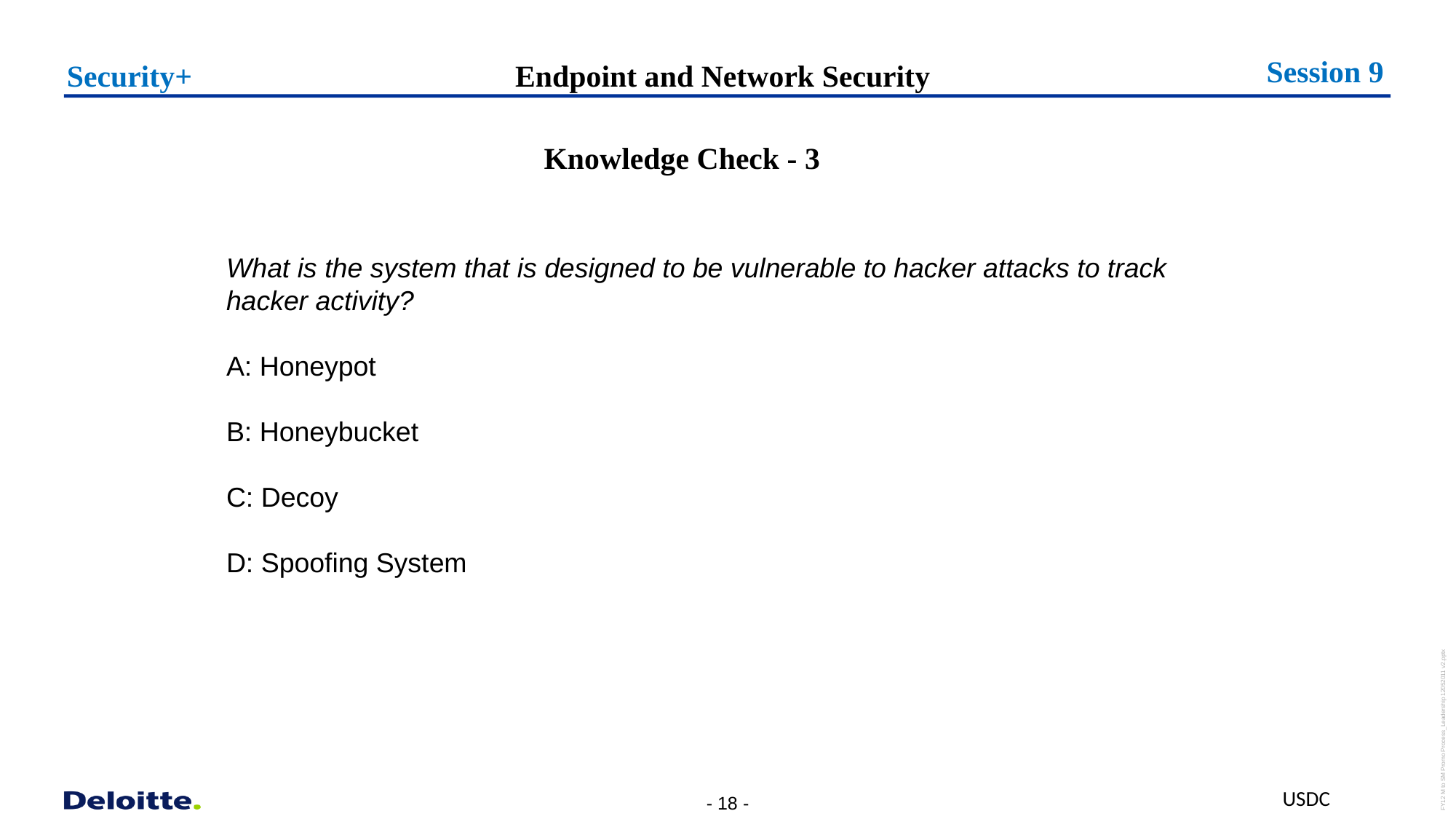

Session 9
# Endpoint and Network Security
Security+
Knowledge Check - 3
What is the system that is designed to be vulnerable to hacker attacks to track hacker activity?

A: Honeypot

B: Honeybucket

C: Decoy

D: Spoofing System